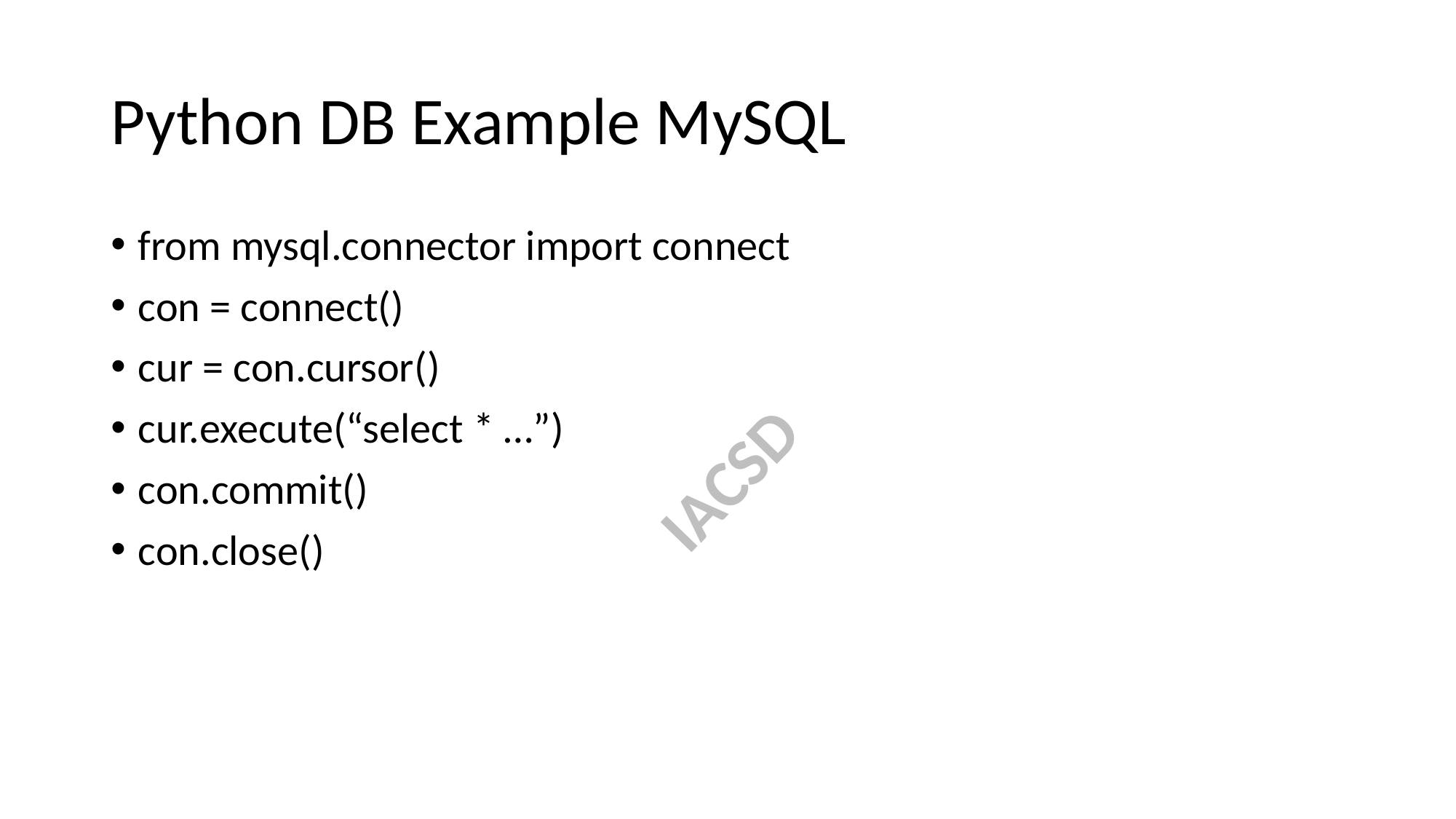

# Python DB Example MySQL
from mysql.connector import connect
con = connect()
cur = con.cursor()
cur.execute(“select * …”)
con.commit()
con.close()